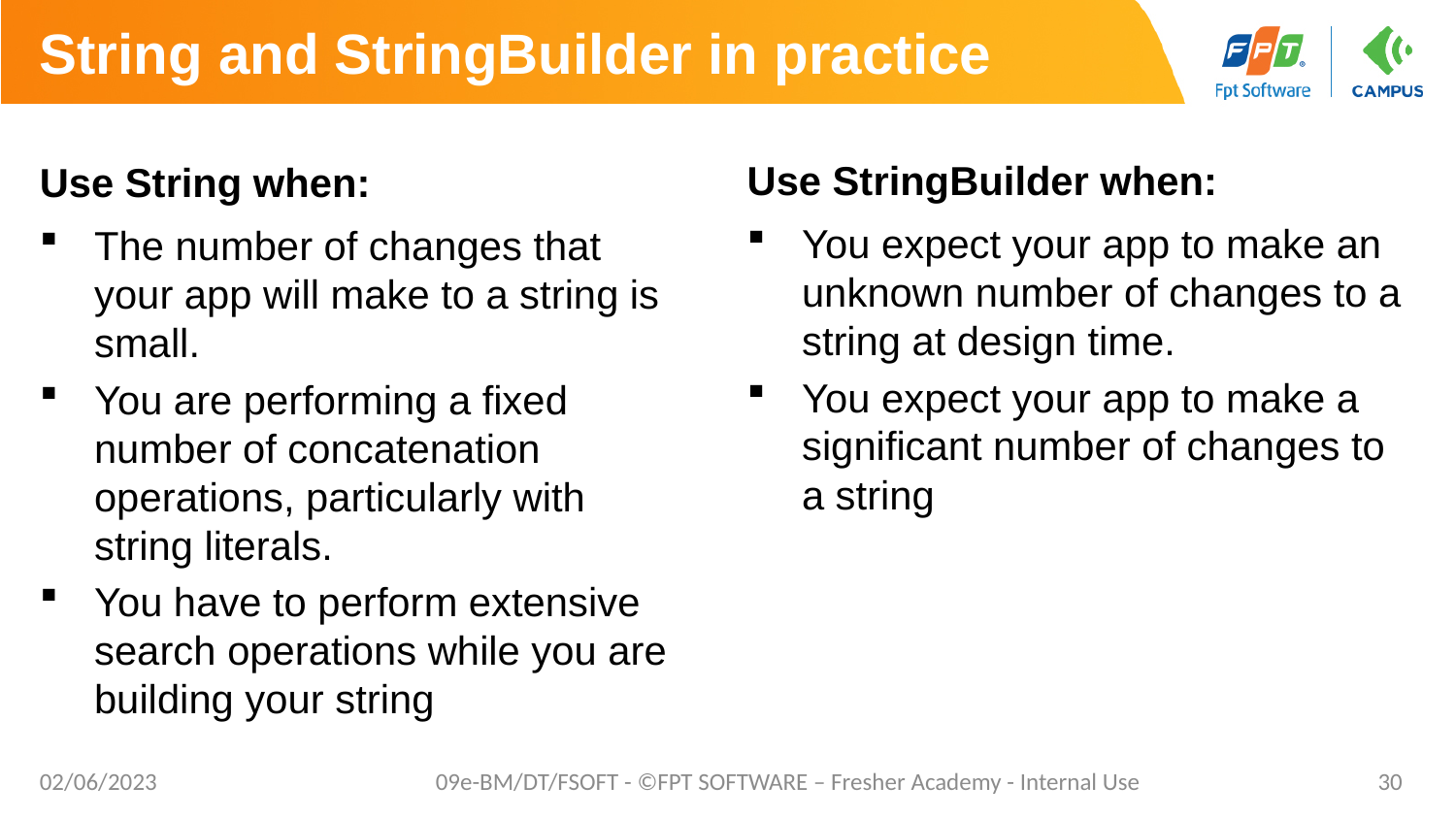

# String and StringBuilder in practice
Use StringBuilder when:
Use String when:
You expect your app to make an unknown number of changes to a string at design time.
You expect your app to make a significant number of changes to a string
The number of changes that your app will make to a string is small.
You are performing a fixed number of concatenation operations, particularly with string literals.
You have to perform extensive search operations while you are building your string
02/06/2023
09e-BM/DT/FSOFT - ©FPT SOFTWARE – Fresher Academy - Internal Use
30